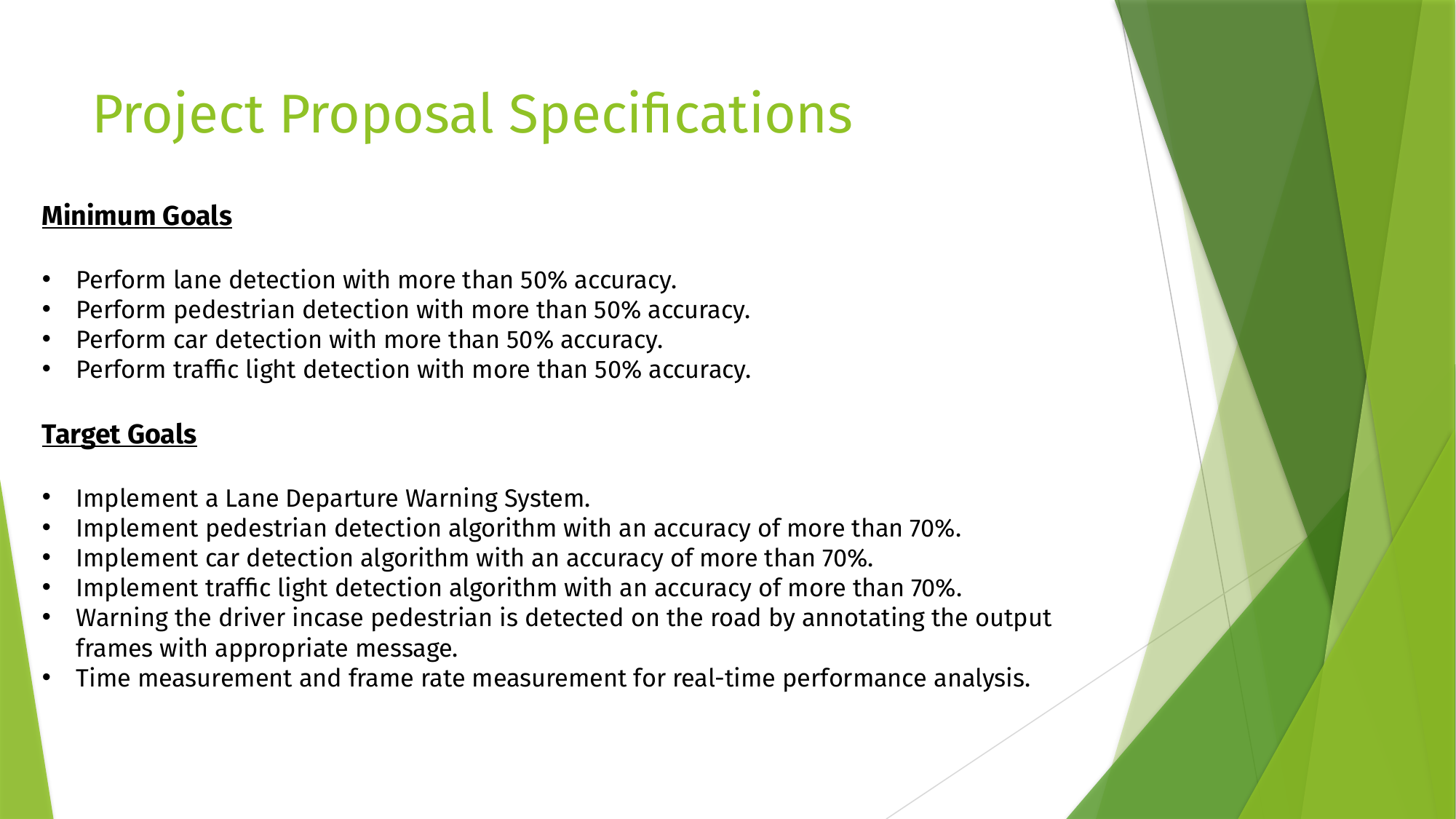

# Project Proposal Specifications

Minimum Goals

Perform lane detection with more than 50% accuracy.
Perform pedestrian detection with more than 50% accuracy.
Perform car detection with more than 50% accuracy.
Perform traffic light detection with more than 50% accuracy.

Target Goals

Implement a Lane Departure Warning System.
Implement pedestrian detection algorithm with an accuracy of more than 70%.
Implement car detection algorithm with an accuracy of more than 70%.
Implement traffic light detection algorithm with an accuracy of more than 70%.
Warning the driver incase pedestrian is detected on the road by annotating the output frames with appropriate message.
Time measurement and frame rate measurement for real-time performance analysis.